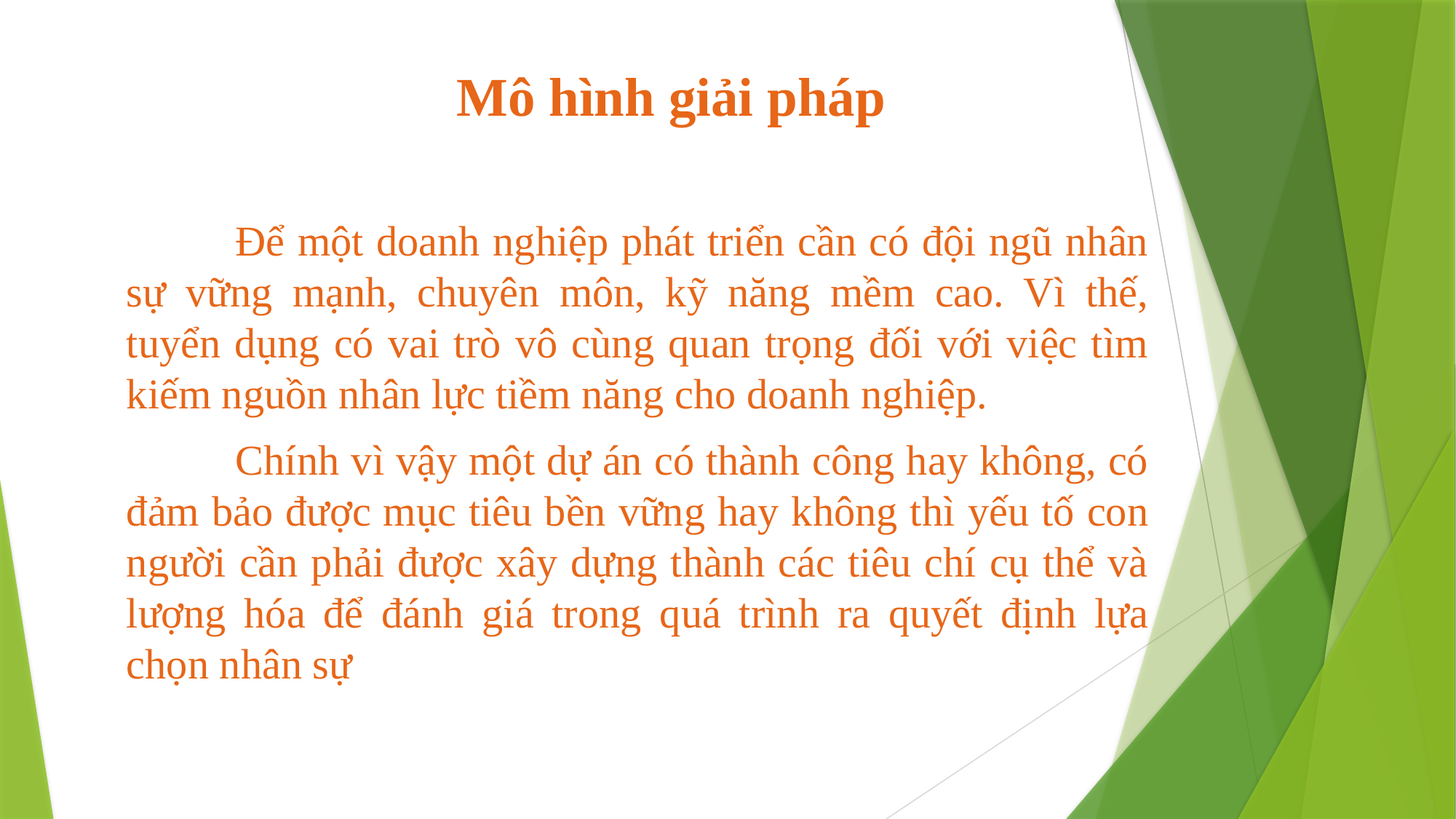

# Mô hình giải pháp
	Để một doanh nghiệp phát triển cần có đội ngũ nhân sự vững mạnh, chuyên môn, kỹ năng mềm cao. Vì thế, tuyển dụng có vai trò vô cùng quan trọng đối với việc tìm kiếm nguồn nhân lực tiềm năng cho doanh nghiệp.
	Chính vì vậy một dự án có thành công hay không, có đảm bảo được mục tiêu bền vững hay không thì yếu tố con người cần phải được xây dựng thành các tiêu chí cụ thể và lượng hóa để đánh giá trong quá trình ra quyết định lựa chọn nhân sự